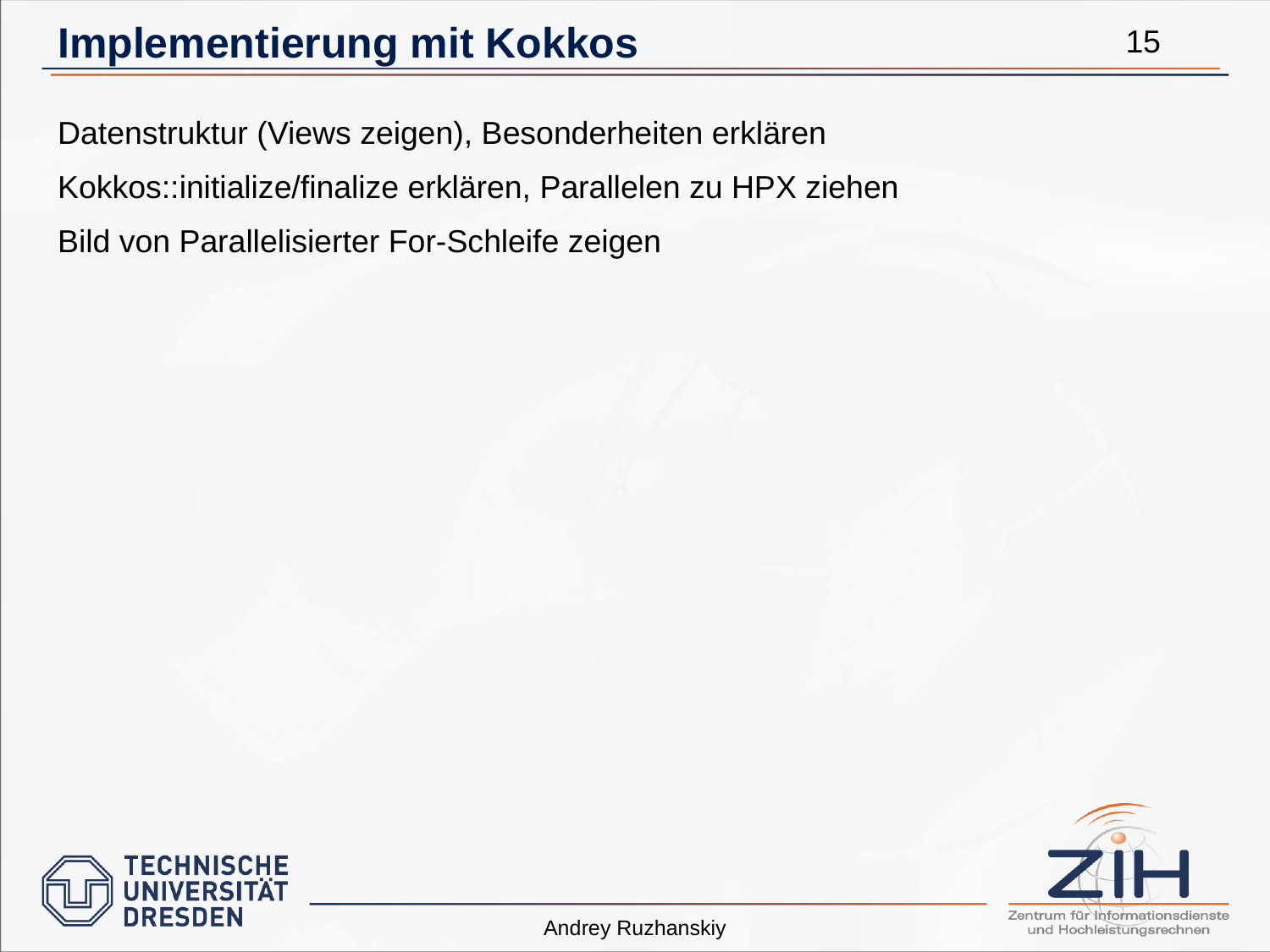

# Implementierung mit Kokkos
15
Datenstruktur (Views zeigen), Besonderheiten erklären
Kokkos::initialize/finalize erklären, Parallelen zu HPX ziehen
Bild von Parallelisierter For-Schleife zeigen
Andrey Ruzhanskiy